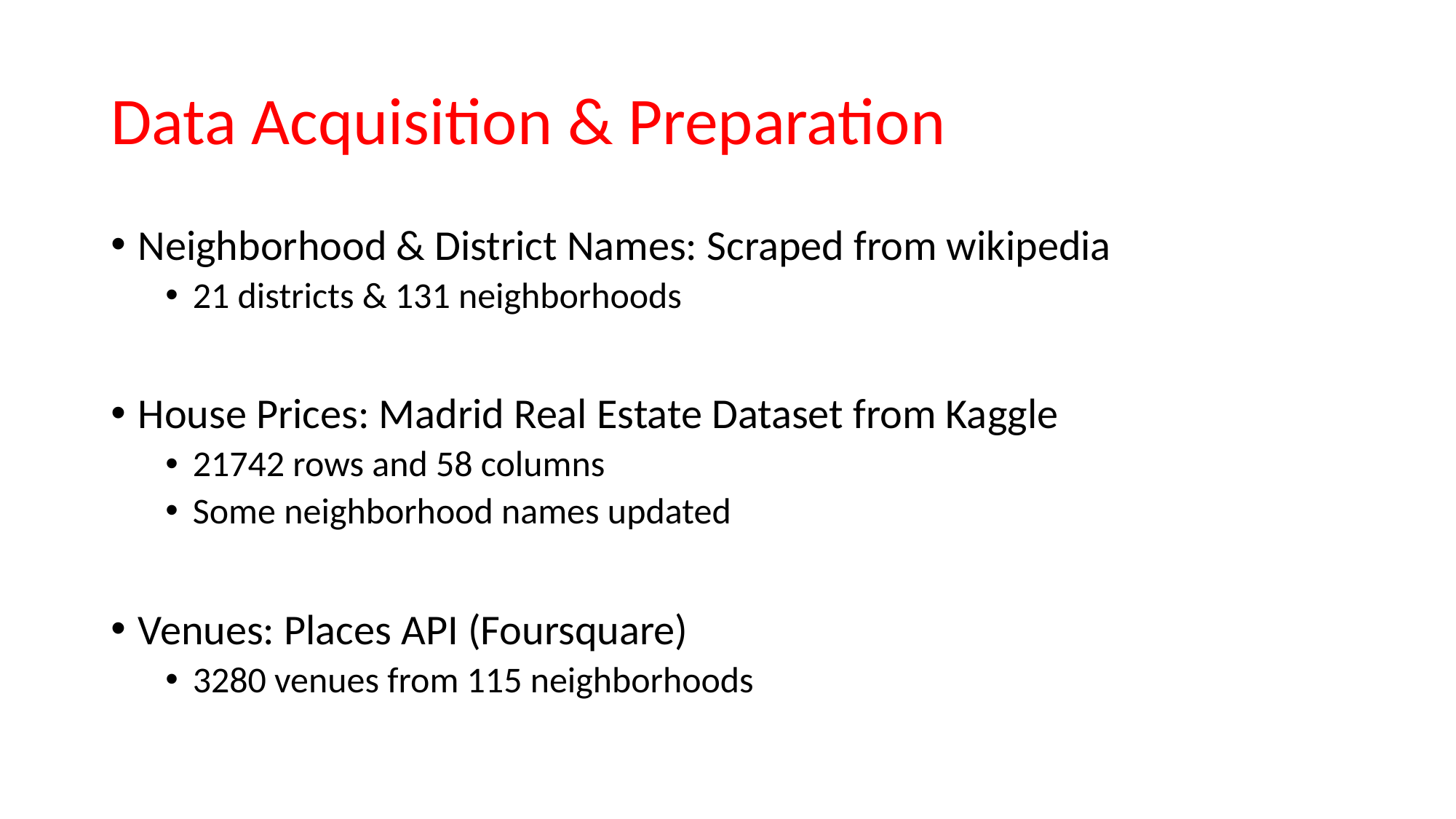

# Data Acquisition & Preparation
Neighborhood & District Names: Scraped from wikipedia
21 districts & 131 neighborhoods

House Prices: Madrid Real Estate Dataset from Kaggle
21742 rows and 58 columns
Some neighborhood names updated

Venues: Places API (Foursquare)
3280 venues from 115 neighborhoods